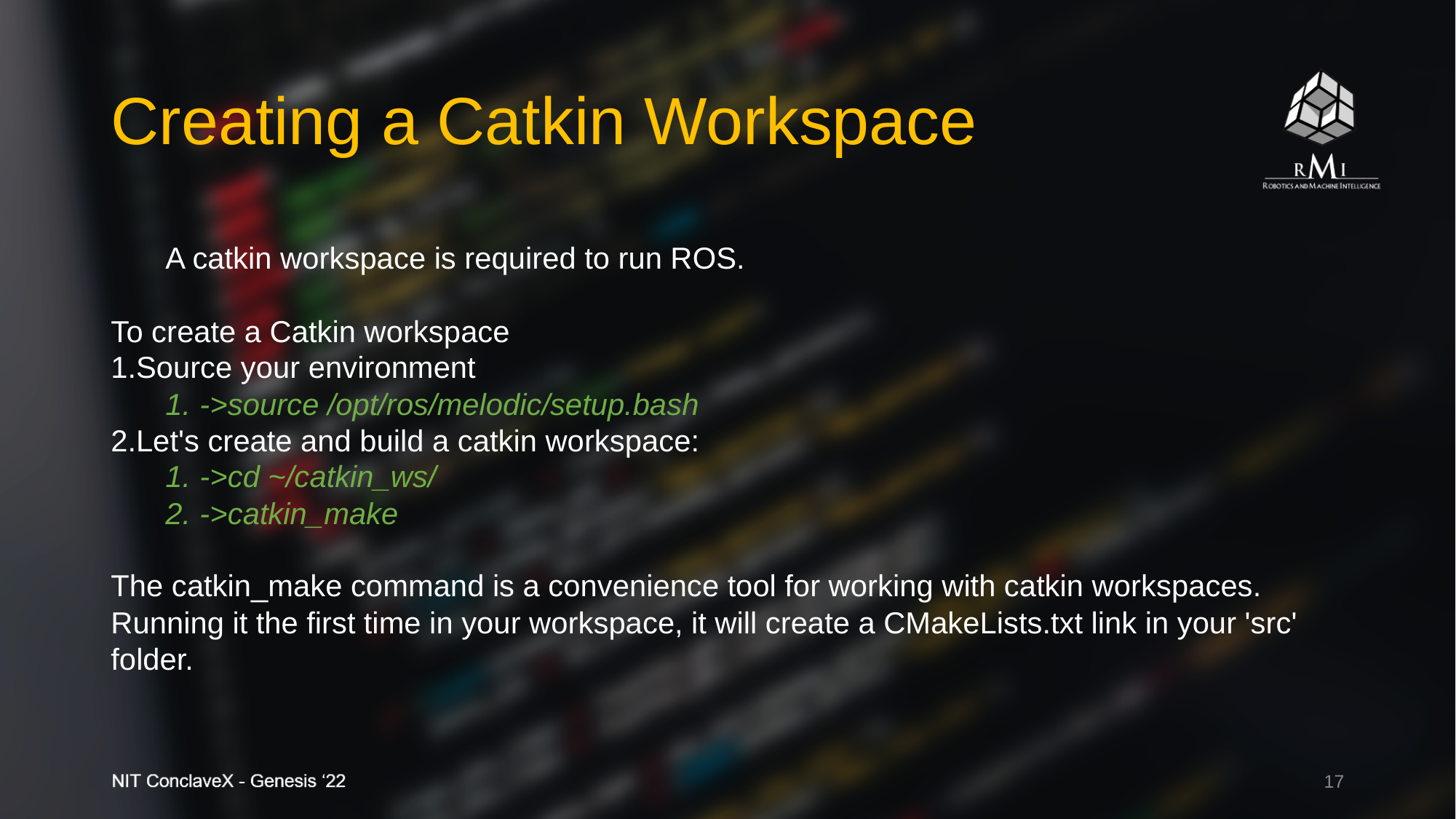

# Creating a Catkin Workspace
A catkin workspace is required to run ROS.
To create a Catkin workspace
Source your environment
->source /opt/ros/melodic/setup.bash
Let's create and build a catkin workspace:
->cd ~/catkin_ws/
->catkin_make
The catkin_make command is a convenience tool for working with catkin workspaces. Running it the first time in your workspace, it will create a CMakeLists.txt link in your 'src' folder.

17